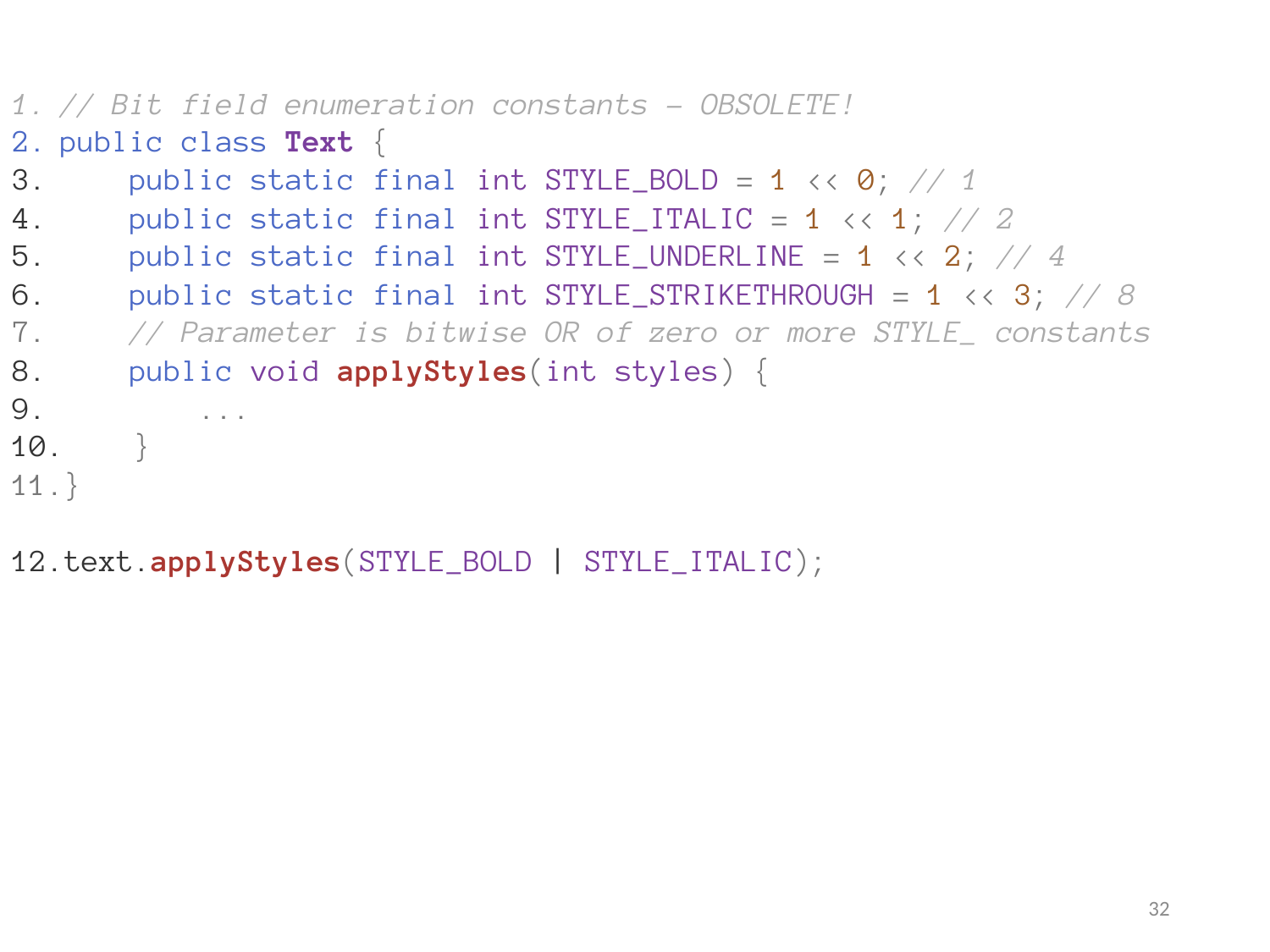

// Bit field enumeration constants - OBSOLETE!
public class Text {
    public static final int STYLE_BOLD = 1 << 0; // 1
    public static final int STYLE_ITALIC = 1 << 1; // 2
    public static final int STYLE_UNDERLINE = 1 << 2; // 4
    public static final int STYLE_STRIKETHROUGH = 1 << 3; // 8
    // Parameter is bitwise OR of zero or more STYLE_ constants
    public void applyStyles(int styles) {
        ...
    }
}

text.applyStyles(STYLE_BOLD | STYLE_ITALIC);

32